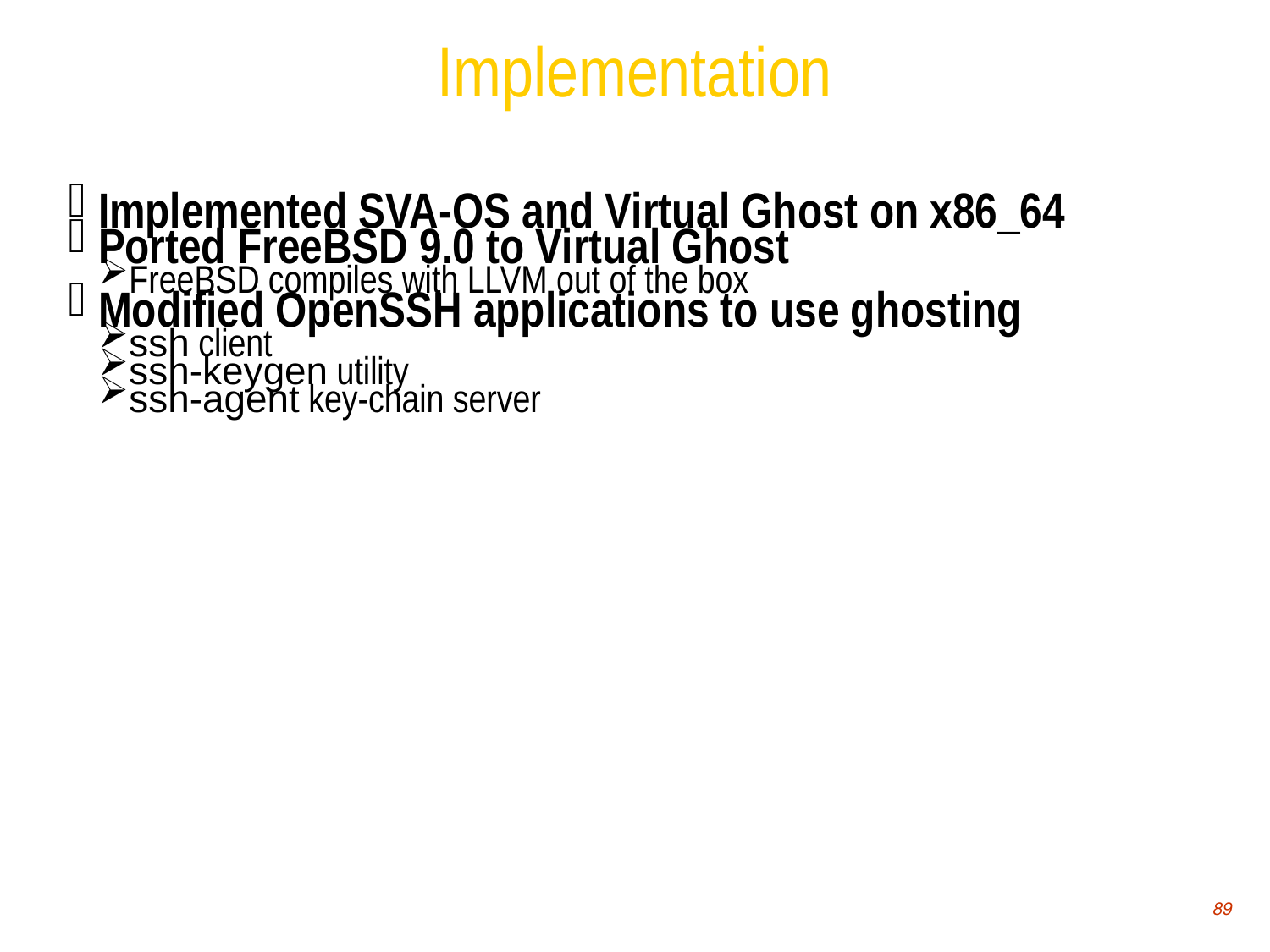

Implementation
Implemented SVA-OS and Virtual Ghost on x86_64
Ported FreeBSD 9.0 to Virtual Ghost
FreeBSD compiles with LLVM out of the box
Modified OpenSSH applications to use ghosting
ssh client
ssh-keygen utility
ssh-agent key-chain server
89